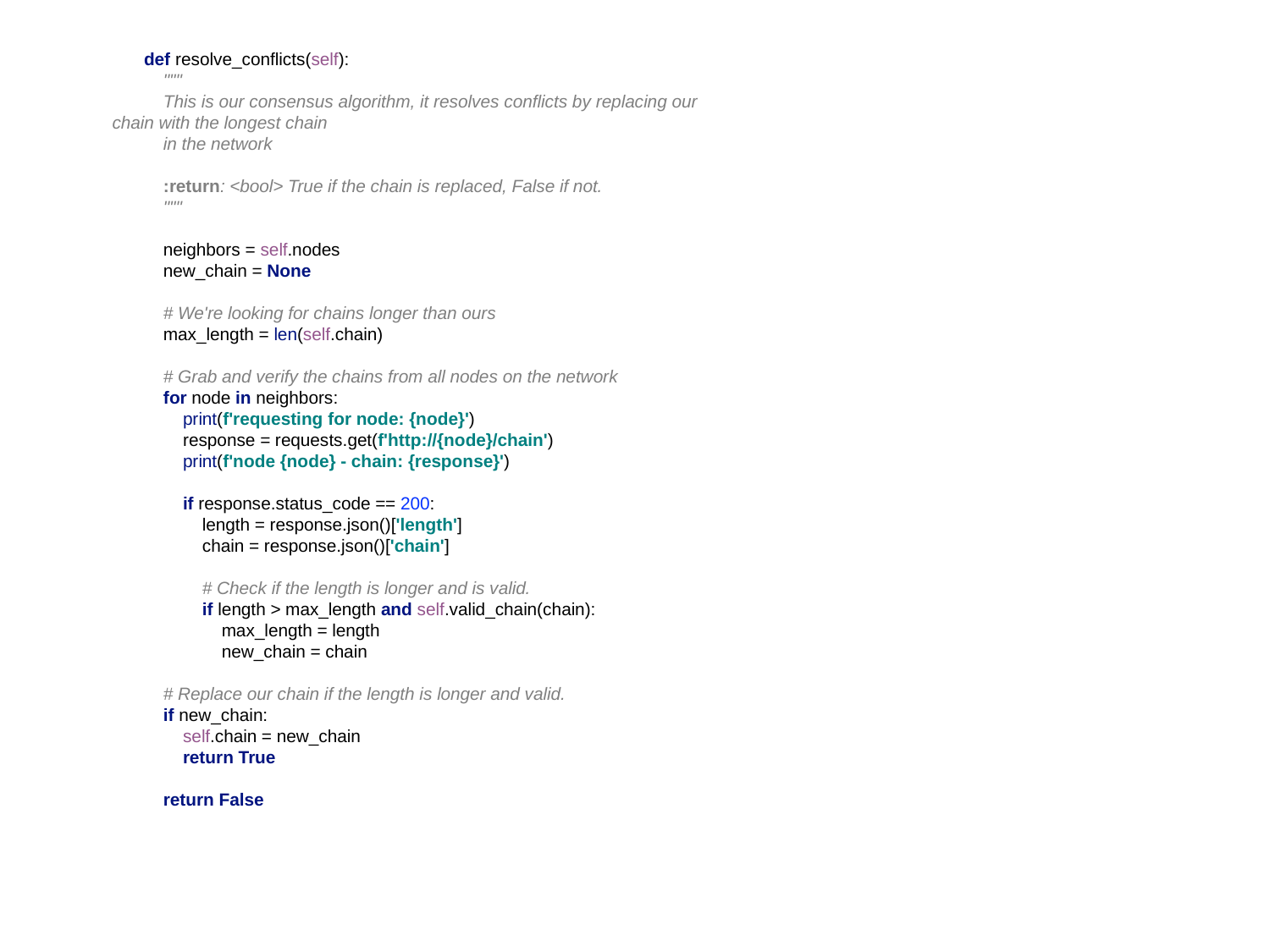

def resolve_conflicts(self):
    """
    This is our consensus algorithm, it resolves conflicts by replacing our chain with the longest chain
    in the network

    :return: <bool> True if the chain is replaced, False if not.
    """

    neighbors = self.nodes
    new_chain = None

    # We're looking for chains longer than ours
    max_length = len(self.chain)

    # Grab and verify the chains from all nodes on the network
    for node in neighbors:
        print(f'requesting for node: {node}')
        response = requests.get(f'http://{node}/chain')
        print(f'node {node} - chain: {response}')

        if response.status_code == 200:
            length = response.json()['length']
            chain = response.json()['chain']

            # Check if the length is longer and is valid.
            if length > max_length and self.valid_chain(chain):
                max_length = length
                new_chain = chain

    # Replace our chain if the length is longer and valid.
    if new_chain:
        self.chain = new_chain
        return True

    return False